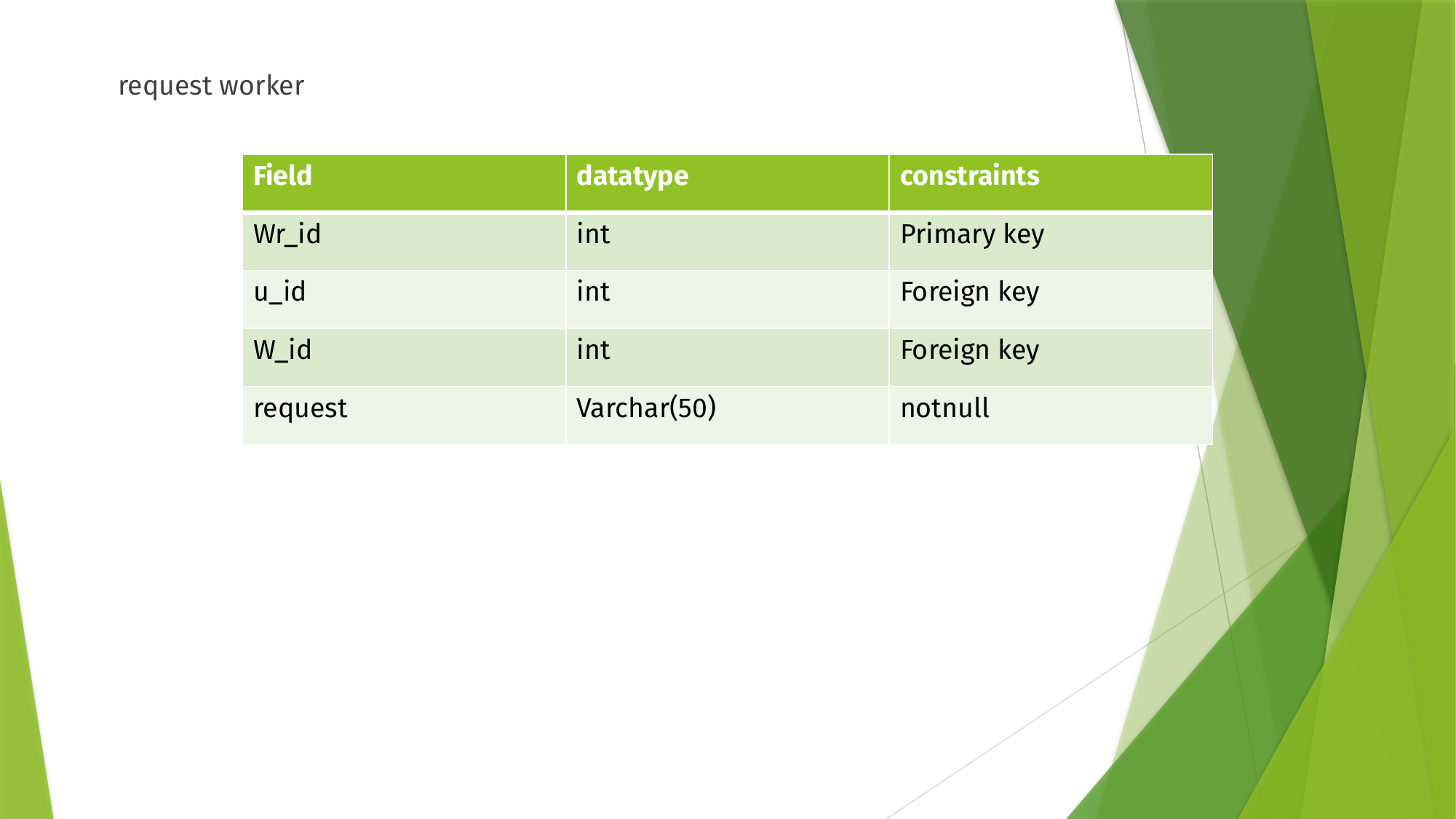

request worker

| Field | datatype | constraints |
| --- | --- | --- |
| Wr\_id | int | Primary key |
| u\_id | int | Foreign key |
| W\_id | int | Foreign key |
| request | Varchar(50) | notnull |